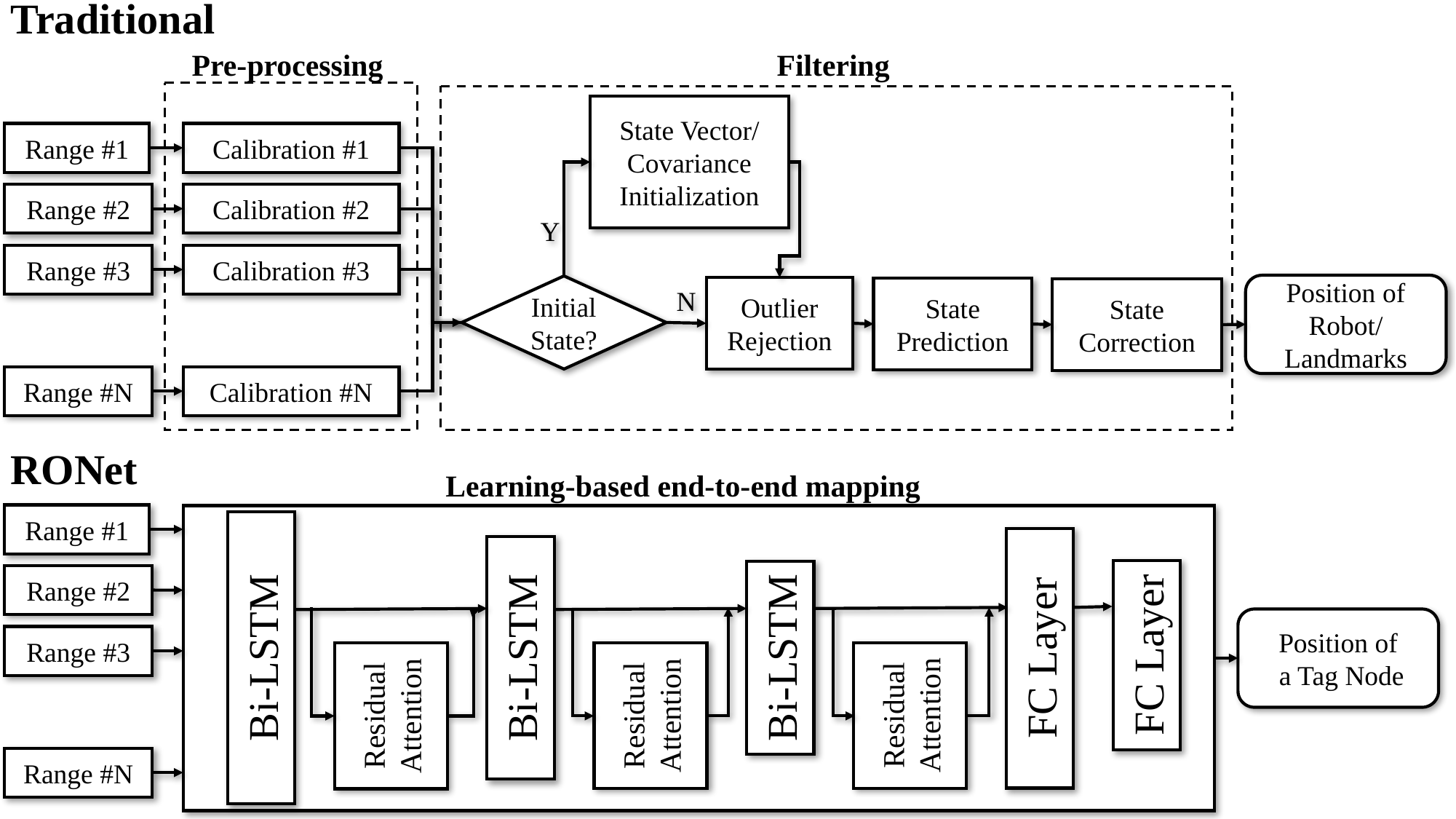

Traditional
Pre-processing
Filtering

State Vector/
Covariance
Initialization
Range #1
Calibration #1
Range #2
Calibration #2
Y
Range #3
Calibration #3
Position of Robot/
Landmarks
Initial
State?
Outlier
Rejection
N
State
Prediction
State
Correction
Range #N
Calibration #N
RONet
Learning-based end-to-end mapping
Range #1

Range #2
Position of
 a Tag Node
FC Layer
Bi-LSTM
Bi-LSTM
Bi-LSTM
FC Layer
Range #3
Residual Attention
Residual Attention
Residual Attention
Range #N